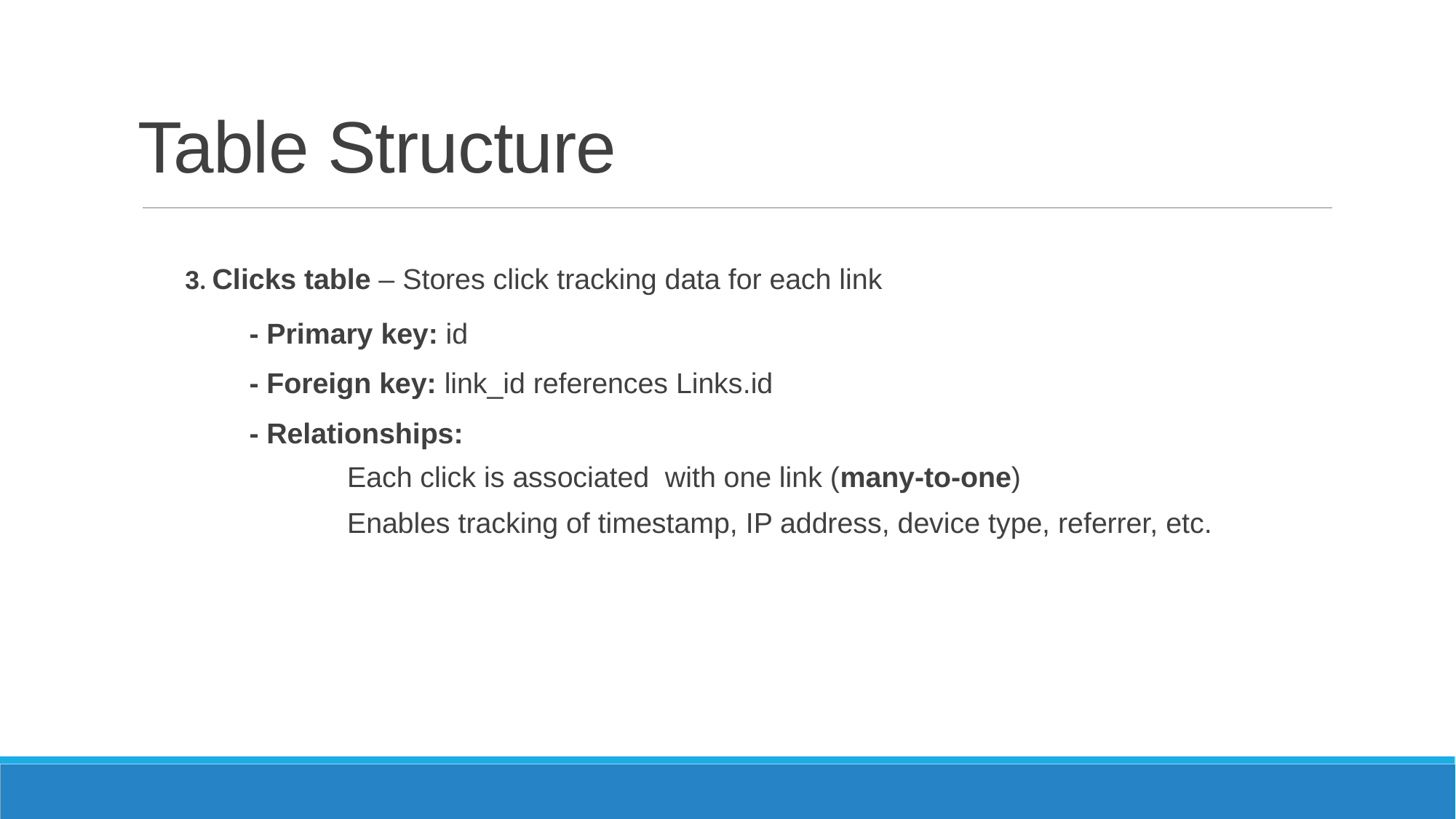

# Table Structure

      3. Clicks table – Stores click tracking data for each link
               - Primary key: id
               - Foreign key: link_id references Links.id
               - Relationships:
                       Each click is associated  with one link (many-to-one)
                       Enables tracking of timestamp, IP address, device type, referrer, etc.